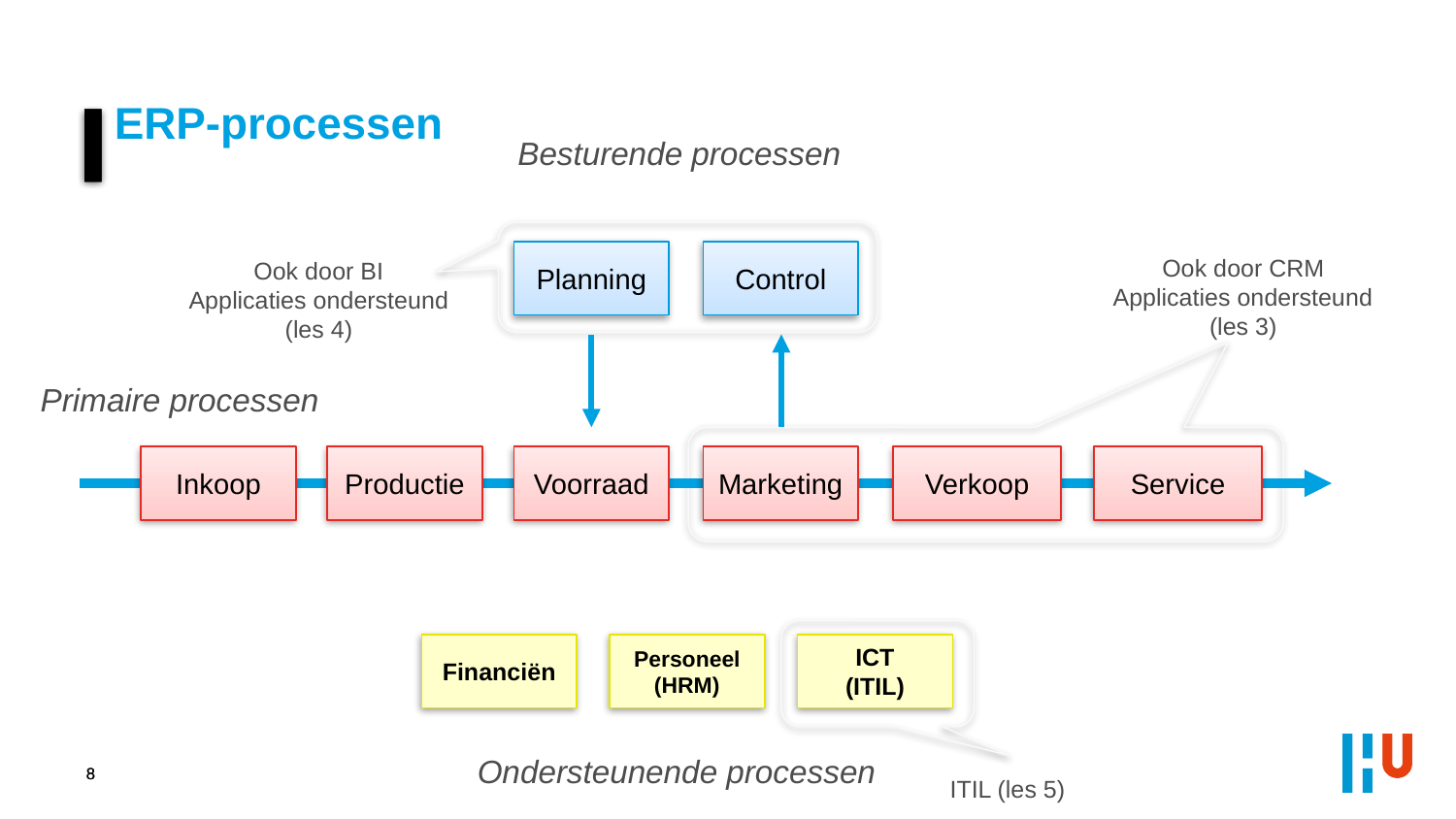

ERP-processen
Besturende processen

Planning
Control
Ook door CRM
Applicaties ondersteund (les 3)
Ook door BI
Applicaties ondersteund (les 4)
Primaire processen

Inkoop
Productie
Voorraad
Marketing
Verkoop
Service

Financiën
Personeel
(HRM)
ICT
(ITIL)
Ondersteunende processen
ITIL (les 5)